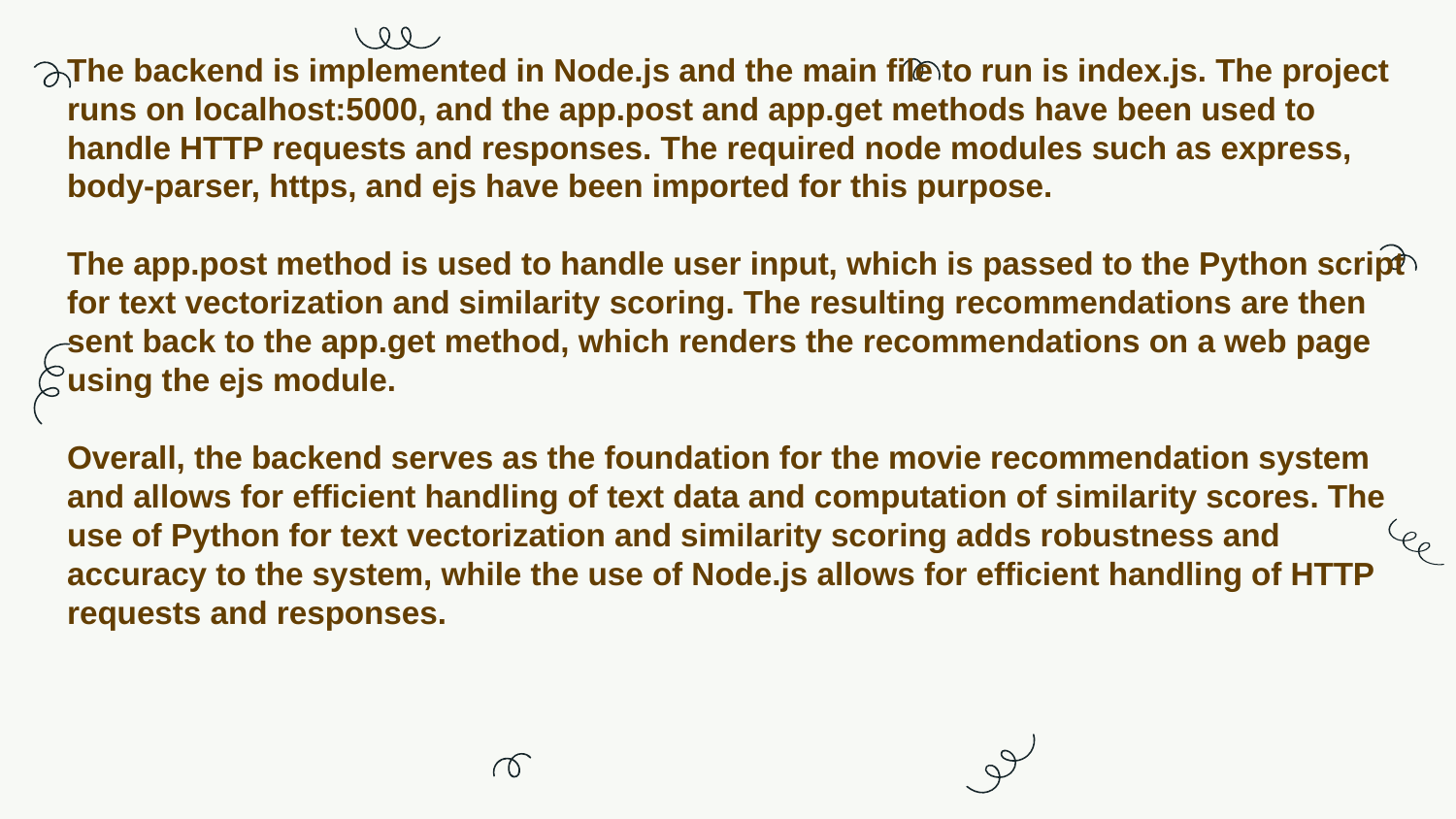

The backend is implemented in Node.js and the main file to run is index.js. The project runs on localhost:5000, and the app.post and app.get methods have been used to handle HTTP requests and responses. The required node modules such as express, body-parser, https, and ejs have been imported for this purpose.

The app.post method is used to handle user input, which is passed to the Python script for text vectorization and similarity scoring. The resulting recommendations are then sent back to the app.get method, which renders the recommendations on a web page using the ejs module.

Overall, the backend serves as the foundation for the movie recommendation system and allows for efficient handling of text data and computation of similarity scores. The use of Python for text vectorization and similarity scoring adds robustness and accuracy to the system, while the use of Node.js allows for efficient handling of HTTP requests and responses.